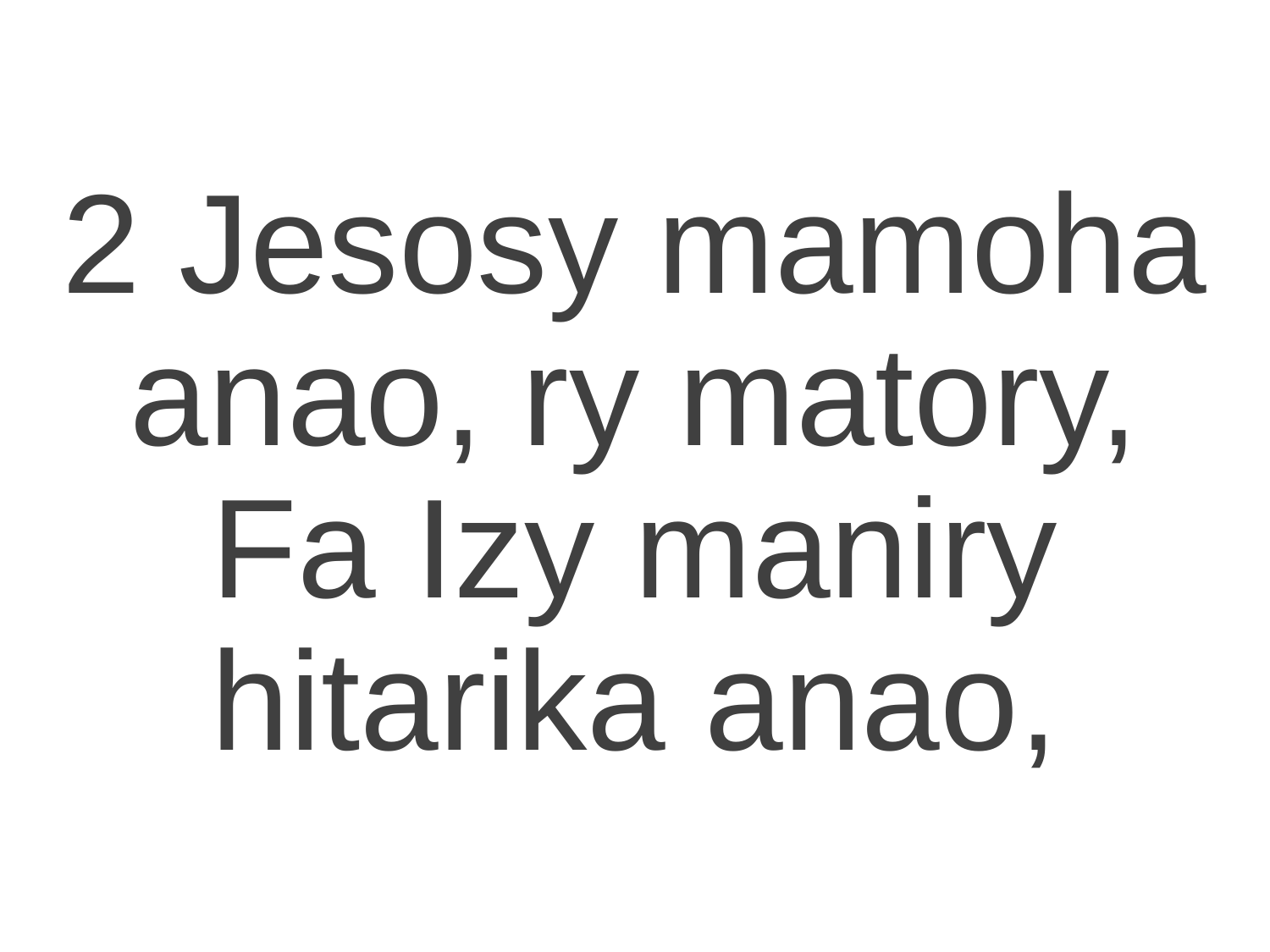

2 Jesosy mamoha anao, ry matory,
Fa Izy maniry hitarika anao,